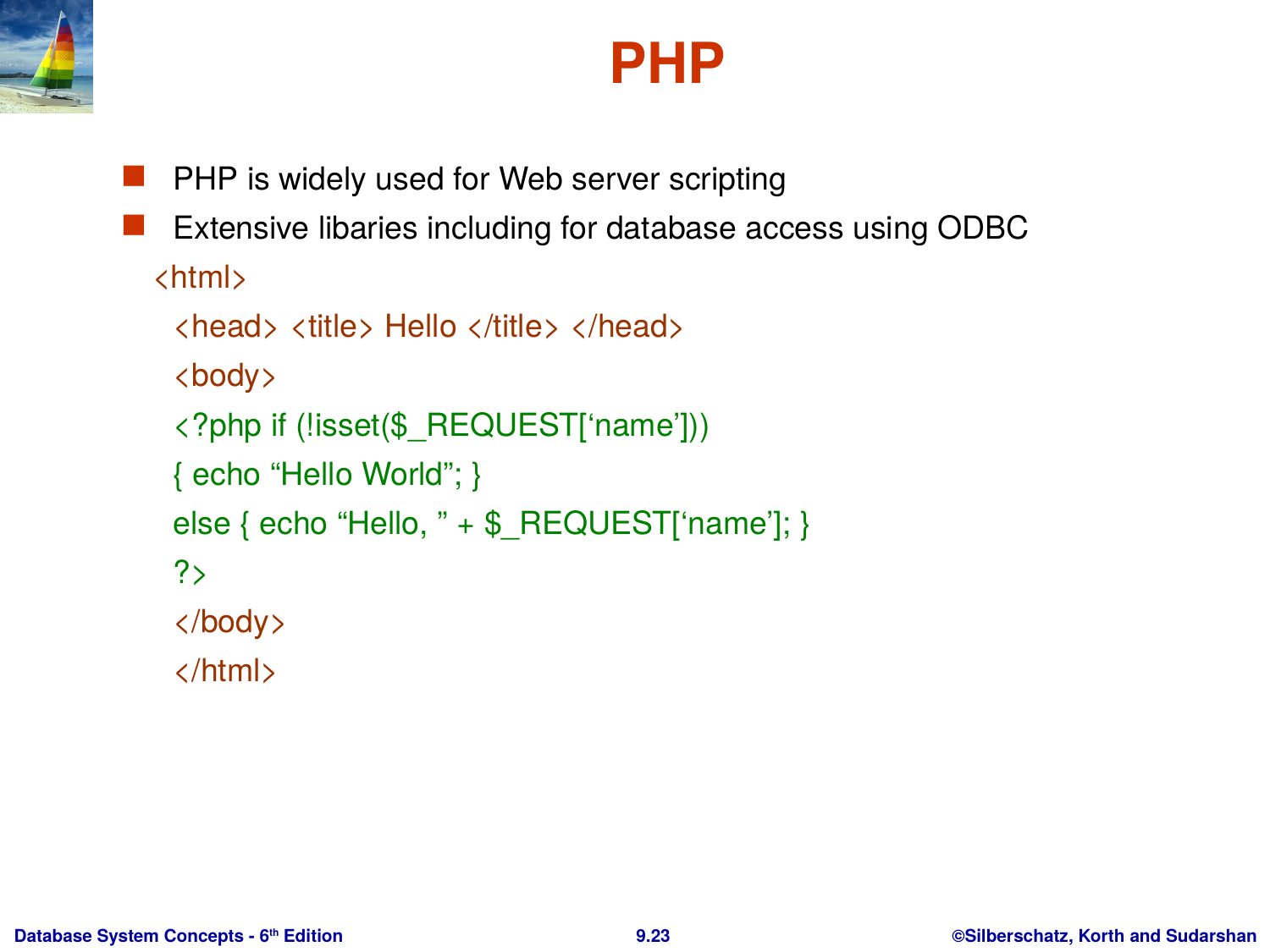

# PHP
PHP is widely used for Web server scripting
Extensive libaries including for database access using ODBC
   <html>
	<head> <title> Hello </title> </head>
	<body>
	<?php if (!isset($_REQUEST[‘name’]))
	{ echo “Hello World”; }
	else { echo “Hello, ” + $_REQUEST[‘name’]; }
	?>
	</body>
	</html>